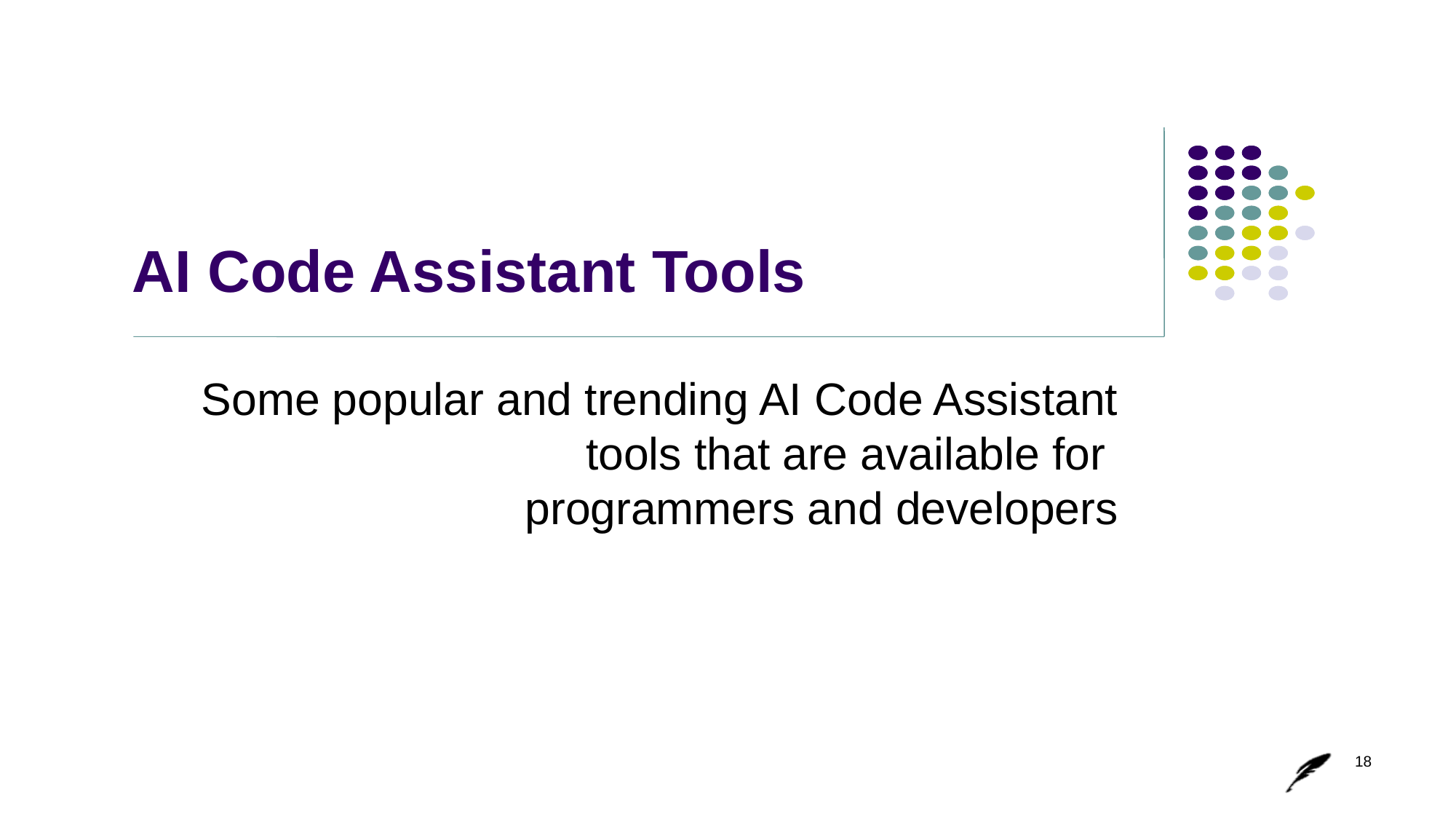

# AI Code Assistant Tools
Some popular and trending AI Code Assistant tools that are available for
programmers and developers
18